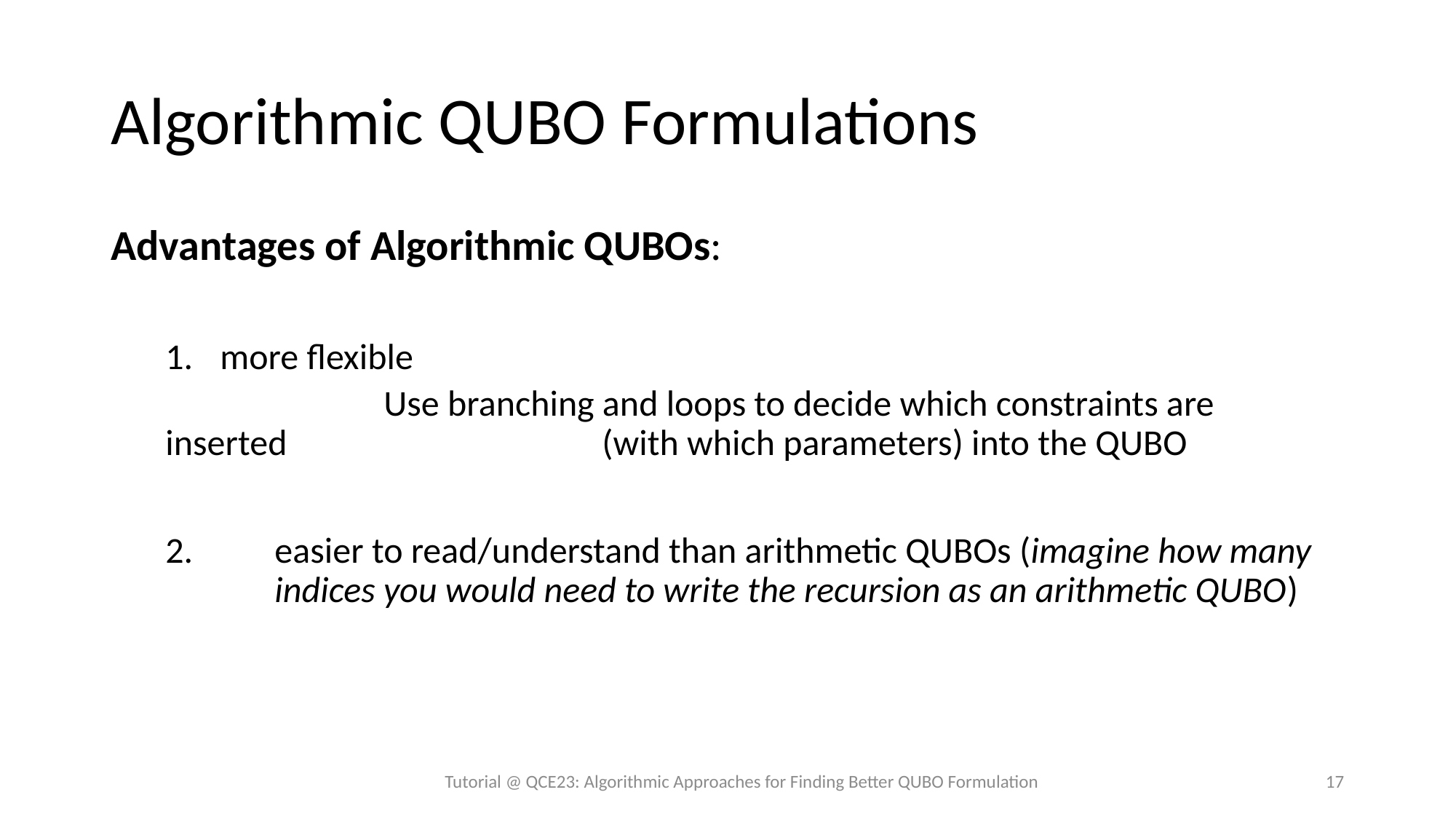

# Algorithmic QUBO Formulations
Advantages of Algorithmic QUBOs:

more flexible
		Use branching and loops to decide which constraints are inserted			(with which parameters) into the QUBO

2.	easier to read/understand than arithmetic QUBOs (imagine how many	indices you would need to write the recursion as an arithmetic QUBO)

Tutorial @ QCE23: Algorithmic Approaches for Finding Better QUBO Formulation
17